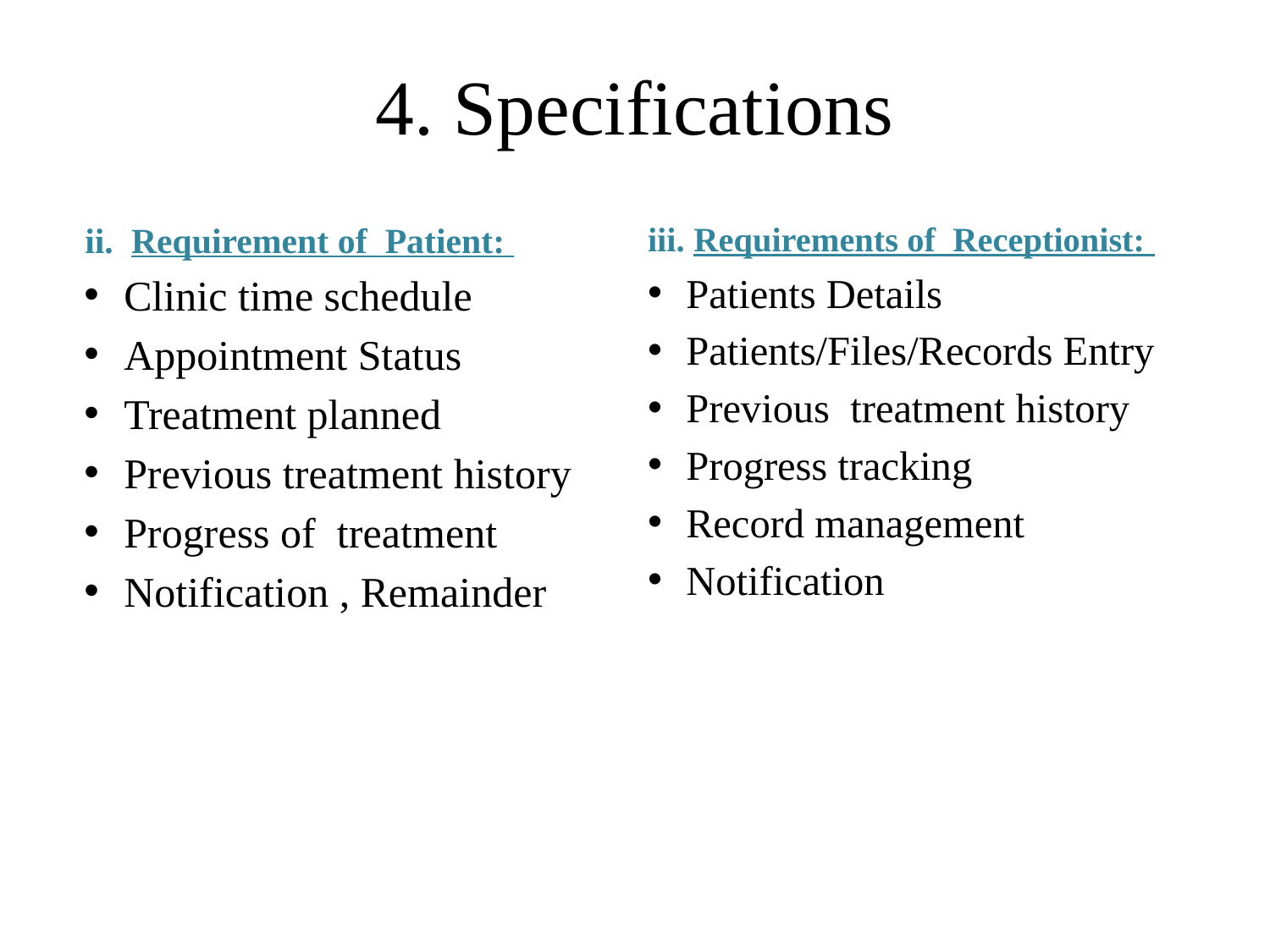

# 4. Specifications
 ii.  Requirement of  Patient:
Clinic time schedule
Appointment Status
Treatment planned
Previous treatment history
Progress of  treatment
Notification , Remainder
iii. Requirements of  Receptionist:
Patients Details
Patients/Files/Records Entry
Previous  treatment history
Progress tracking
Record management
Notification